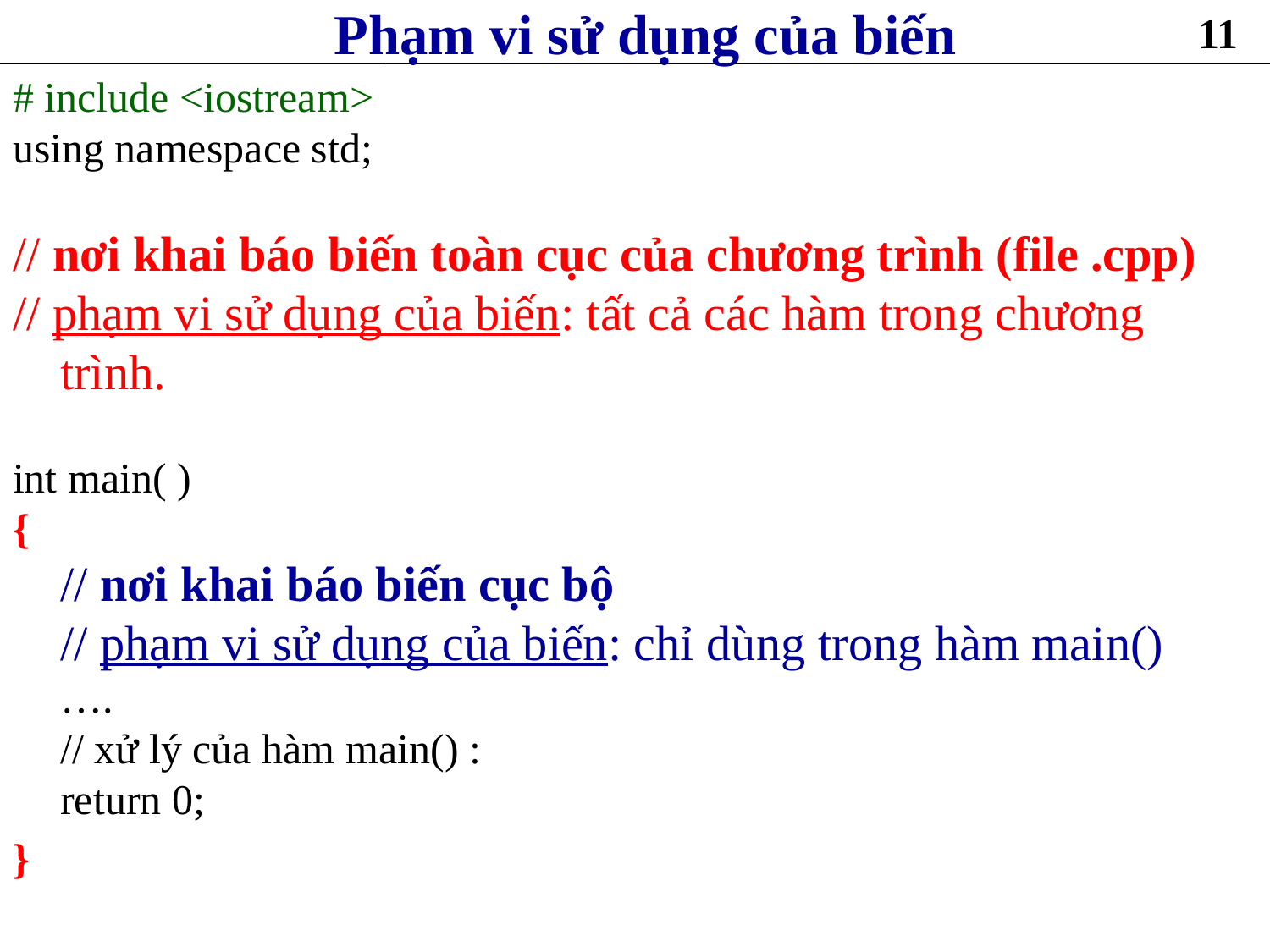

# Phạm vi sử dụng của biến
11
# include <iostream>
using namespace std;

// nơi khai báo biến toàn cục của chương trình (file .cpp)
// phạm vi sử dụng của biến: tất cả các hàm trong chương trình.

int main( )
{
	// nơi khai báo biến cục bộ
	// phạm vi sử dụng của biến: chỉ dùng trong hàm main()
	….
	// xử lý của hàm main() :
 	return 0;
}